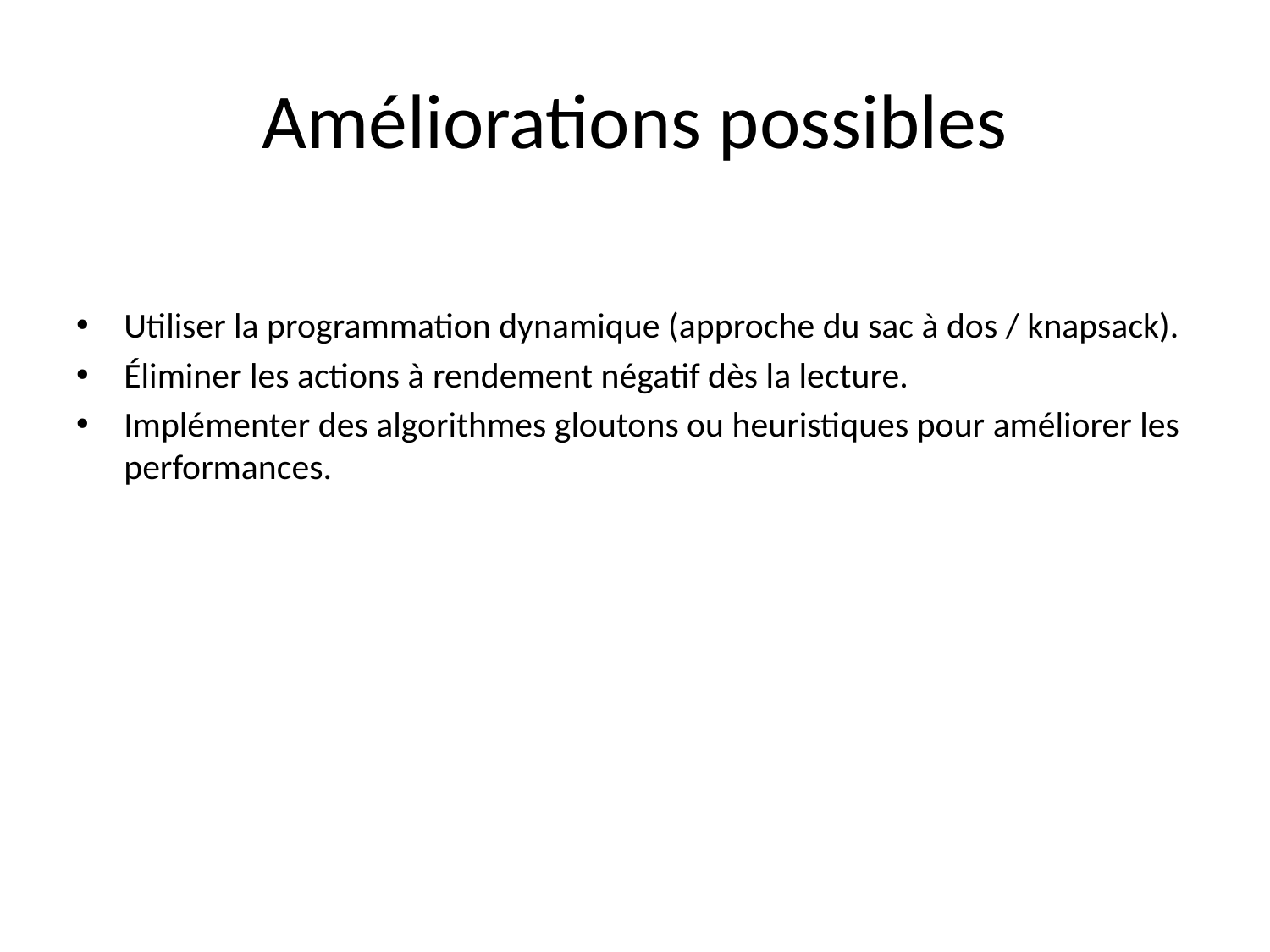

# Améliorations possibles

Utiliser la programmation dynamique (approche du sac à dos / knapsack).
Éliminer les actions à rendement négatif dès la lecture.
Implémenter des algorithmes gloutons ou heuristiques pour améliorer les performances.